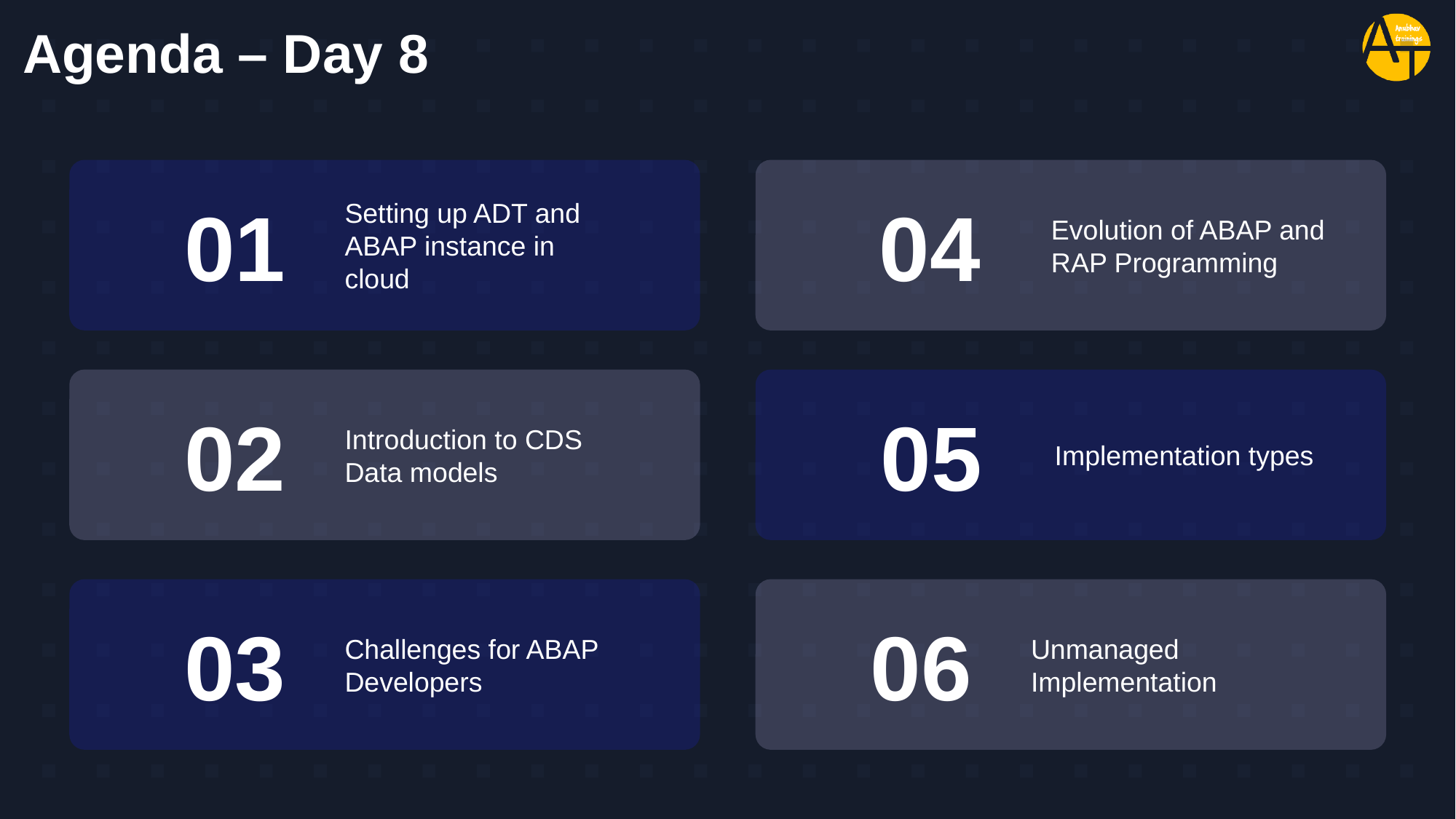

# Agenda – Day 8

01
Setting up ADT and ABAP instance in cloud
04
Evolution of ABAP and RAP Programming

02
Introduction to CDS Data models
05
Implementation types

03
Challenges for ABAP Developers
06
Unmanaged Implementation